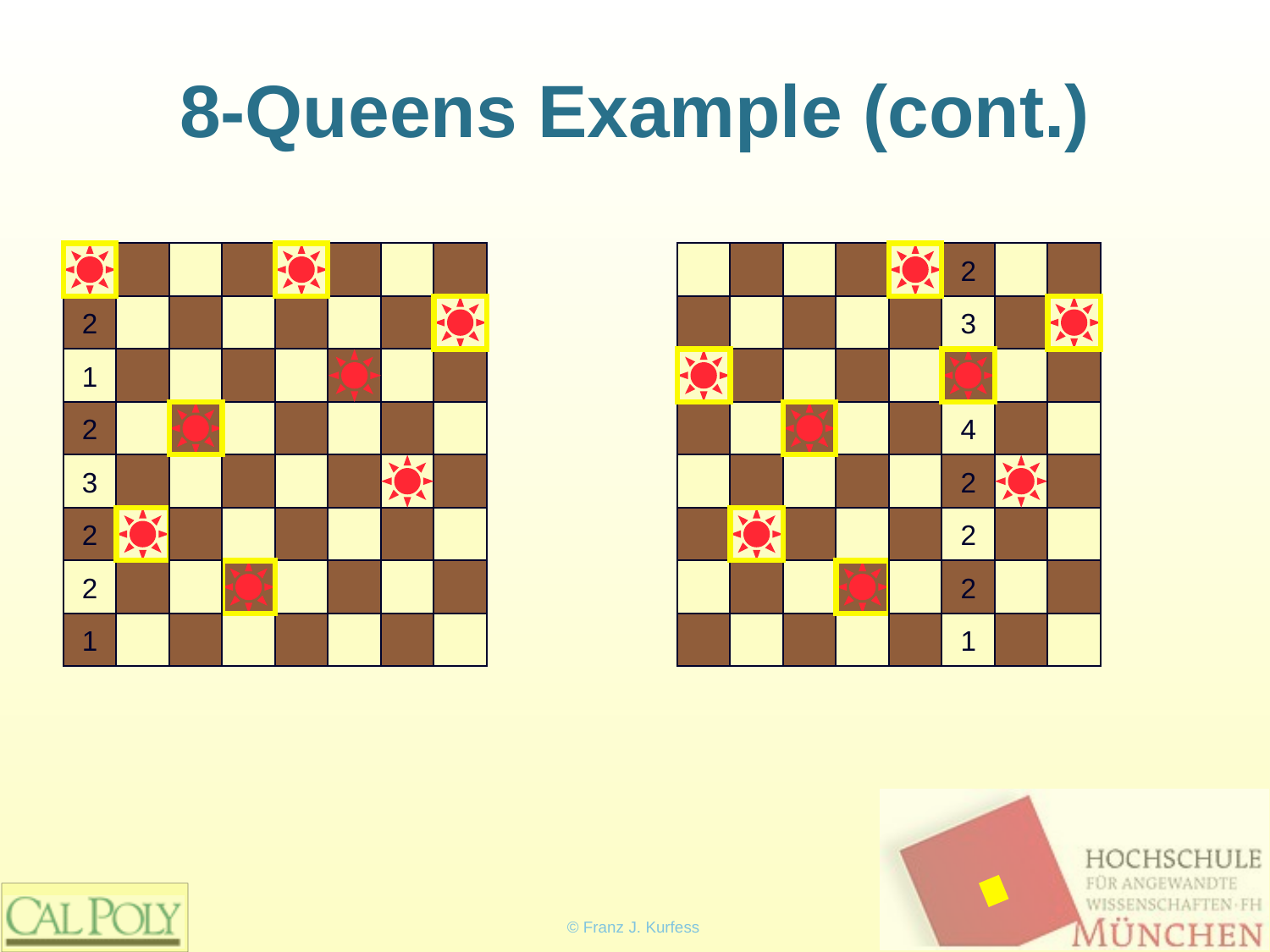

# 8-Queens Example (cont.)

2

2

3

1

2

4

3

2

2

2

2

2

1

1

81